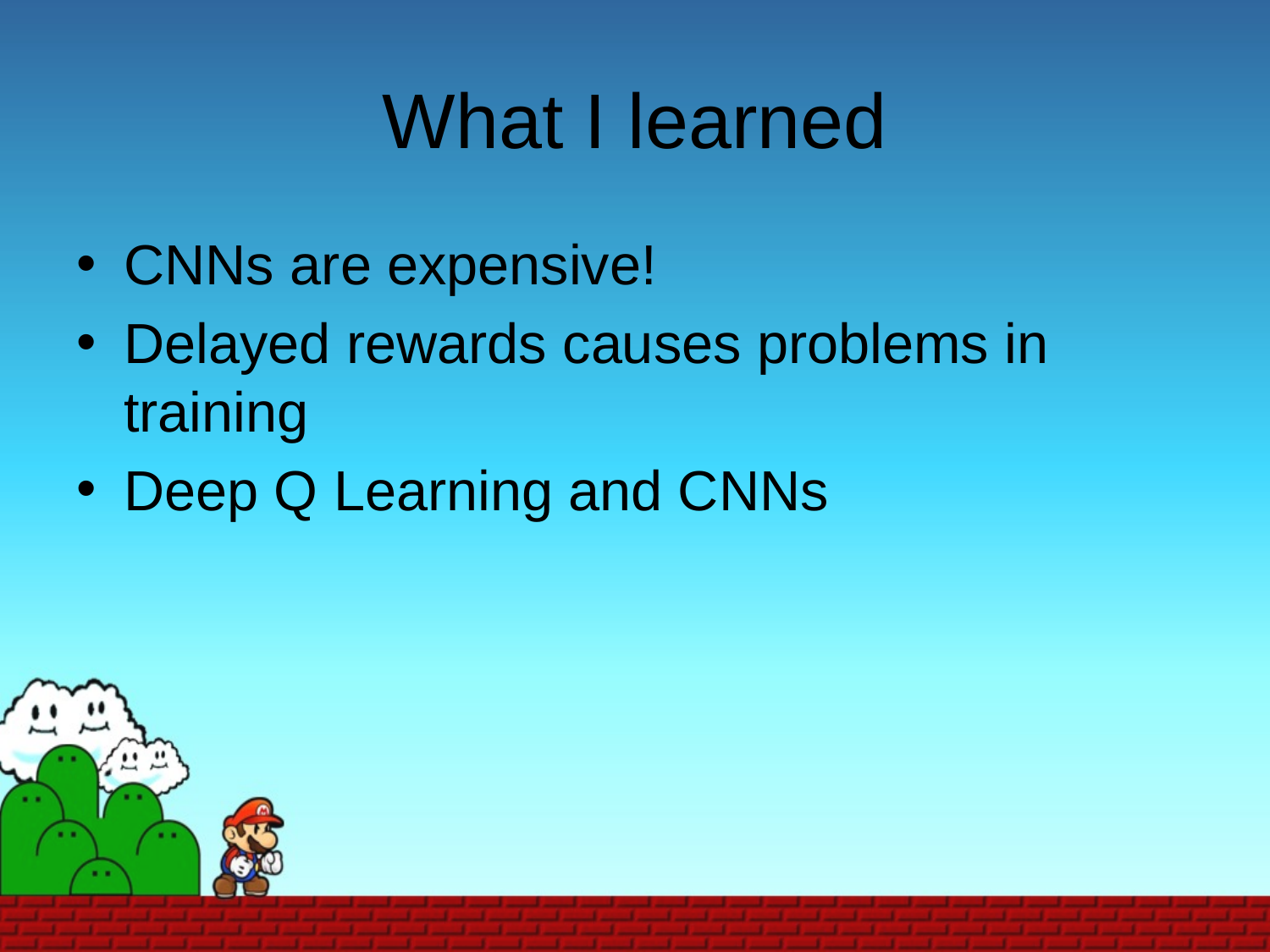

# What I learned
CNNs are expensive!
Delayed rewards causes problems in training
Deep Q Learning and CNNs